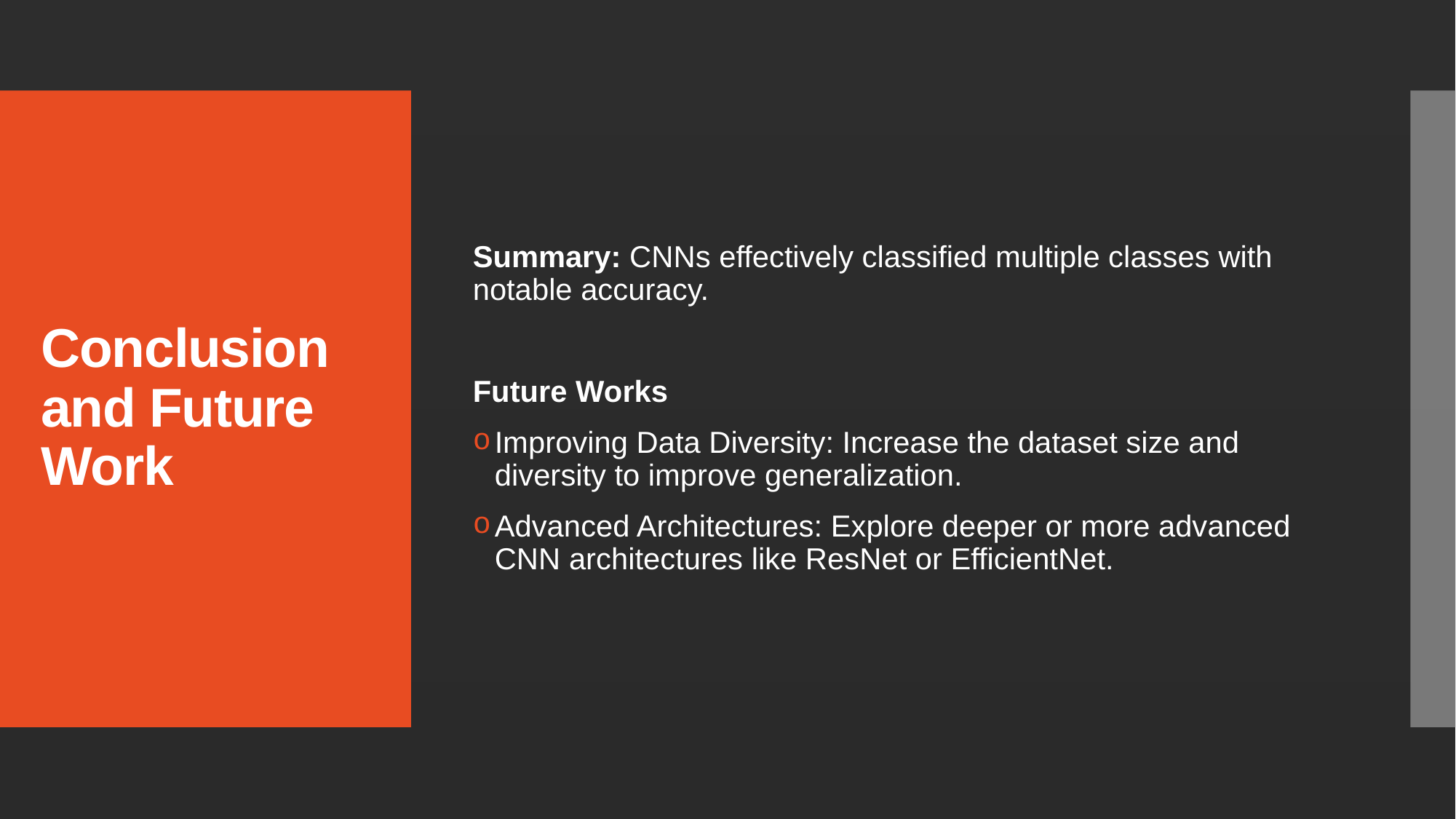

Summary: CNNs effectively classified multiple classes with notable accuracy.

Future Works
Improving Data Diversity: Increase the dataset size and diversity to improve generalization.
Advanced Architectures: Explore deeper or more advanced CNN architectures like ResNet or EfficientNet.
# Conclusion and Future Work